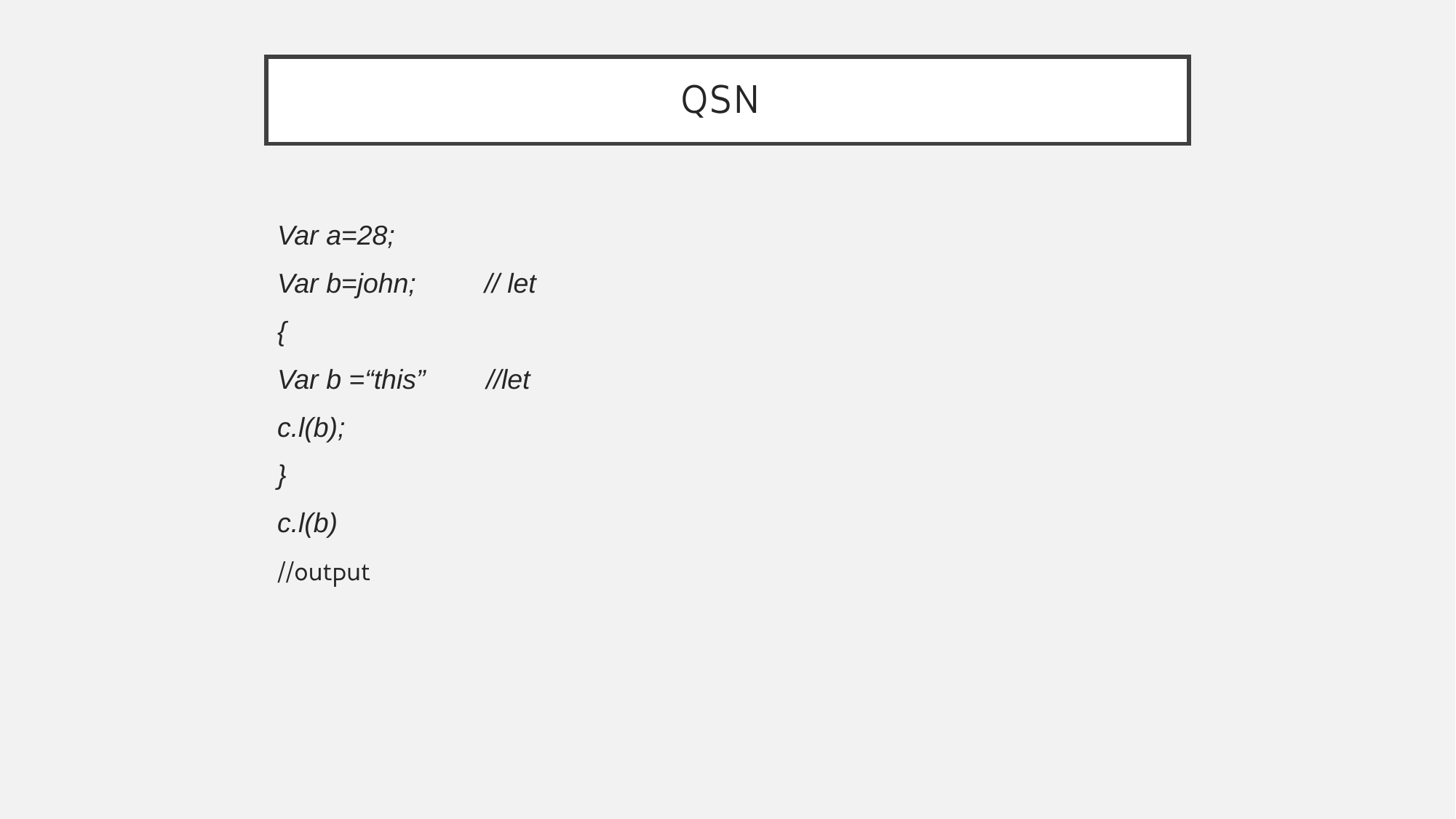

# QSN
Var a=28;
Var b=john;         // let
{
Var b =“this”        //let
c.l(b);
}
c.l(b)
//output